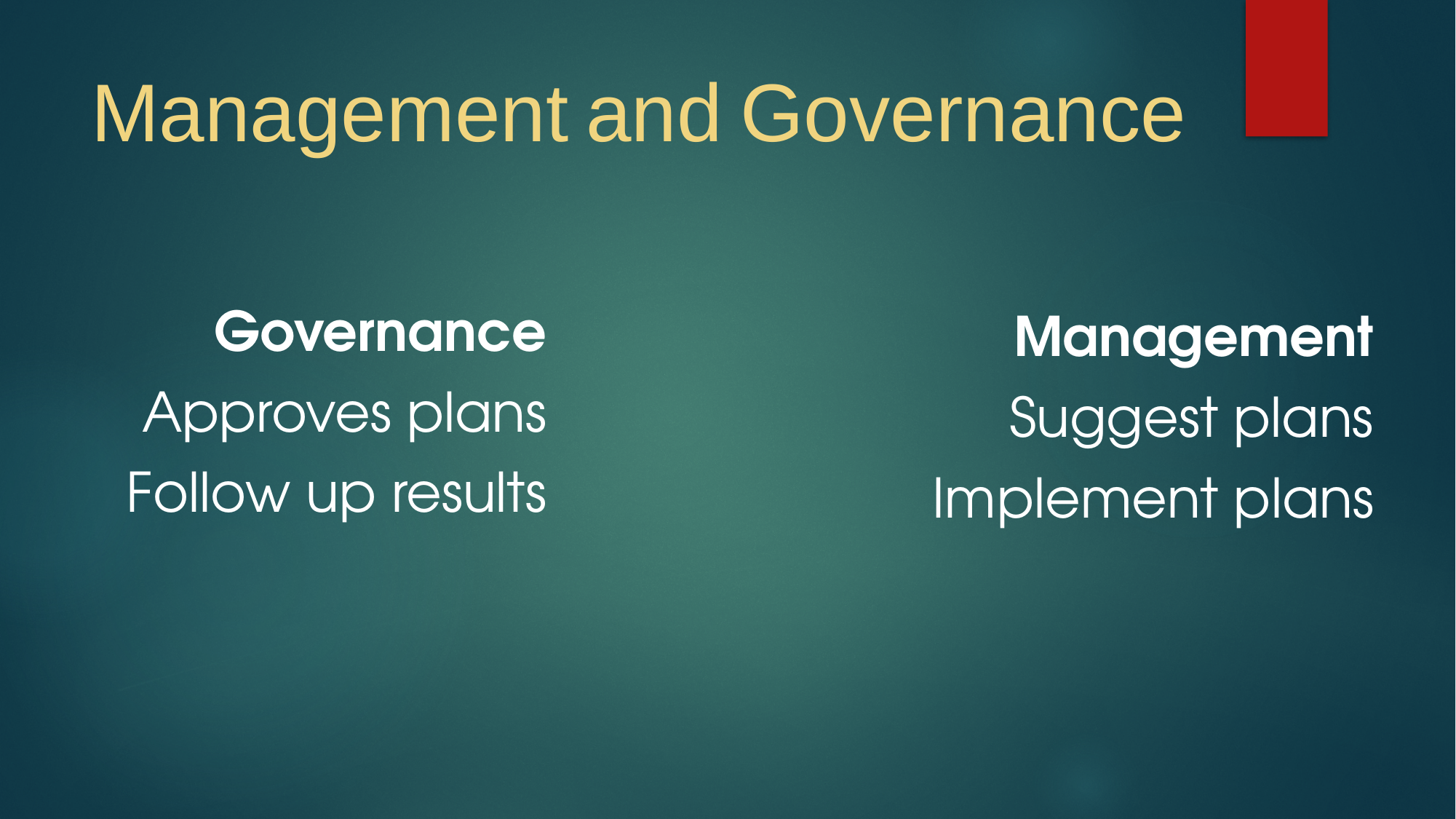

# Management and Governance
Governance
Approves plans
Follow up results
Management
Suggest plans
Implement plans